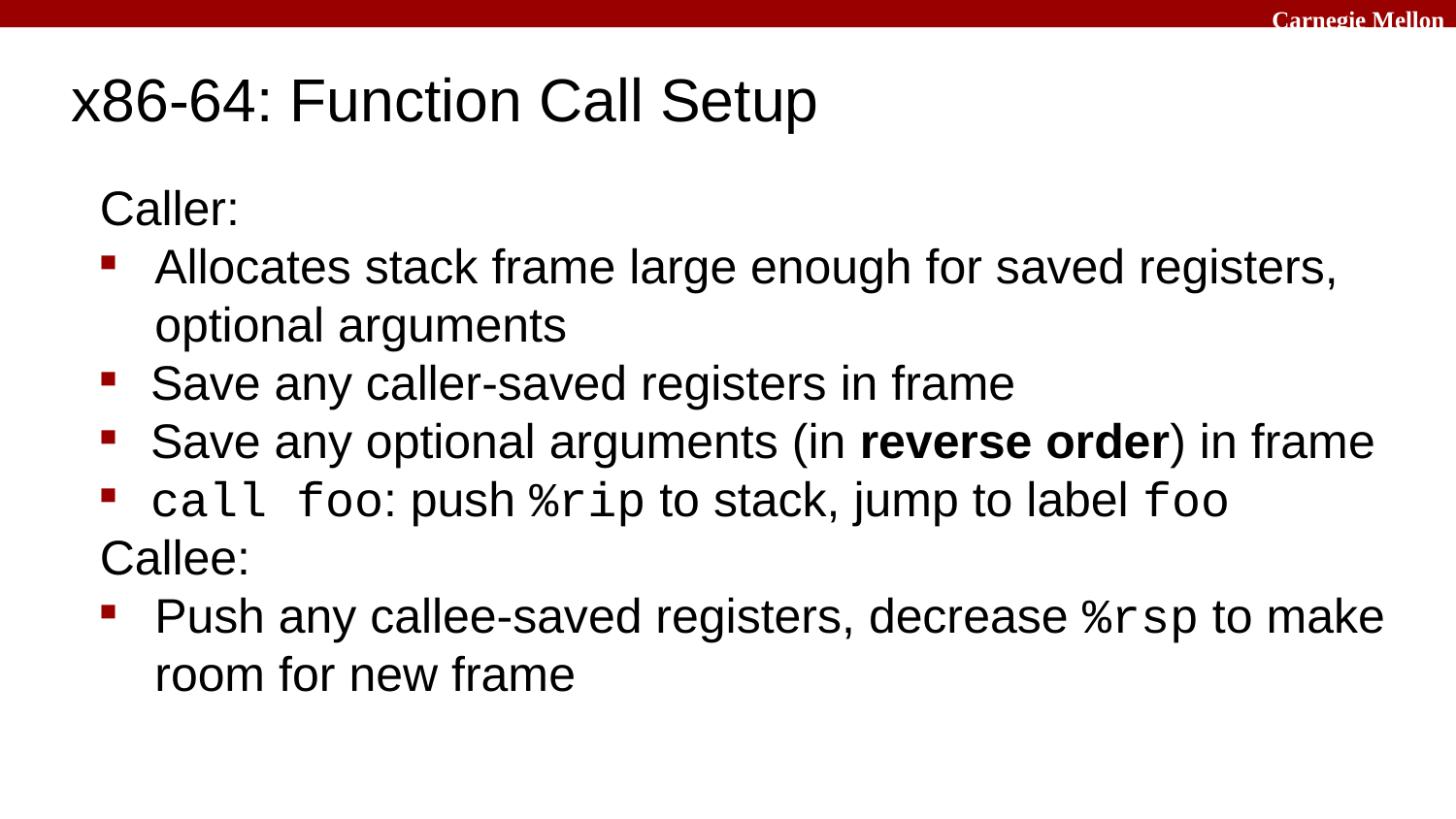

# x86-64: Function Call Setup
Caller:
Allocates stack frame large enough for saved registers, optional arguments
Save any caller-saved registers in frame
Save any optional arguments (in reverse order) in frame
call foo: push %rip to stack, jump to label foo
Callee:
Push any callee-saved registers, decrease %rsp to make room for new frame